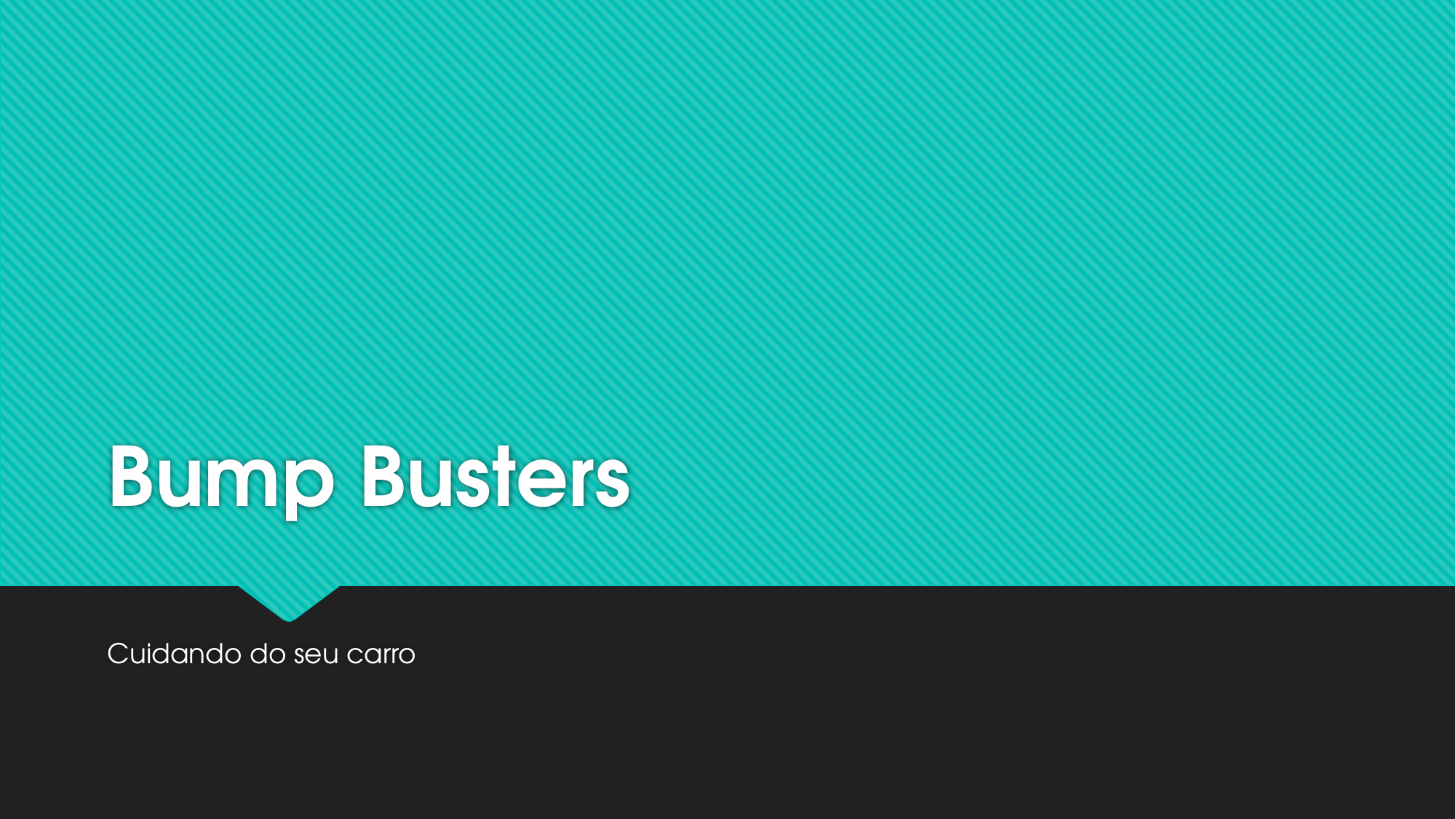

# Bump Busters
Cuidando do seu carro